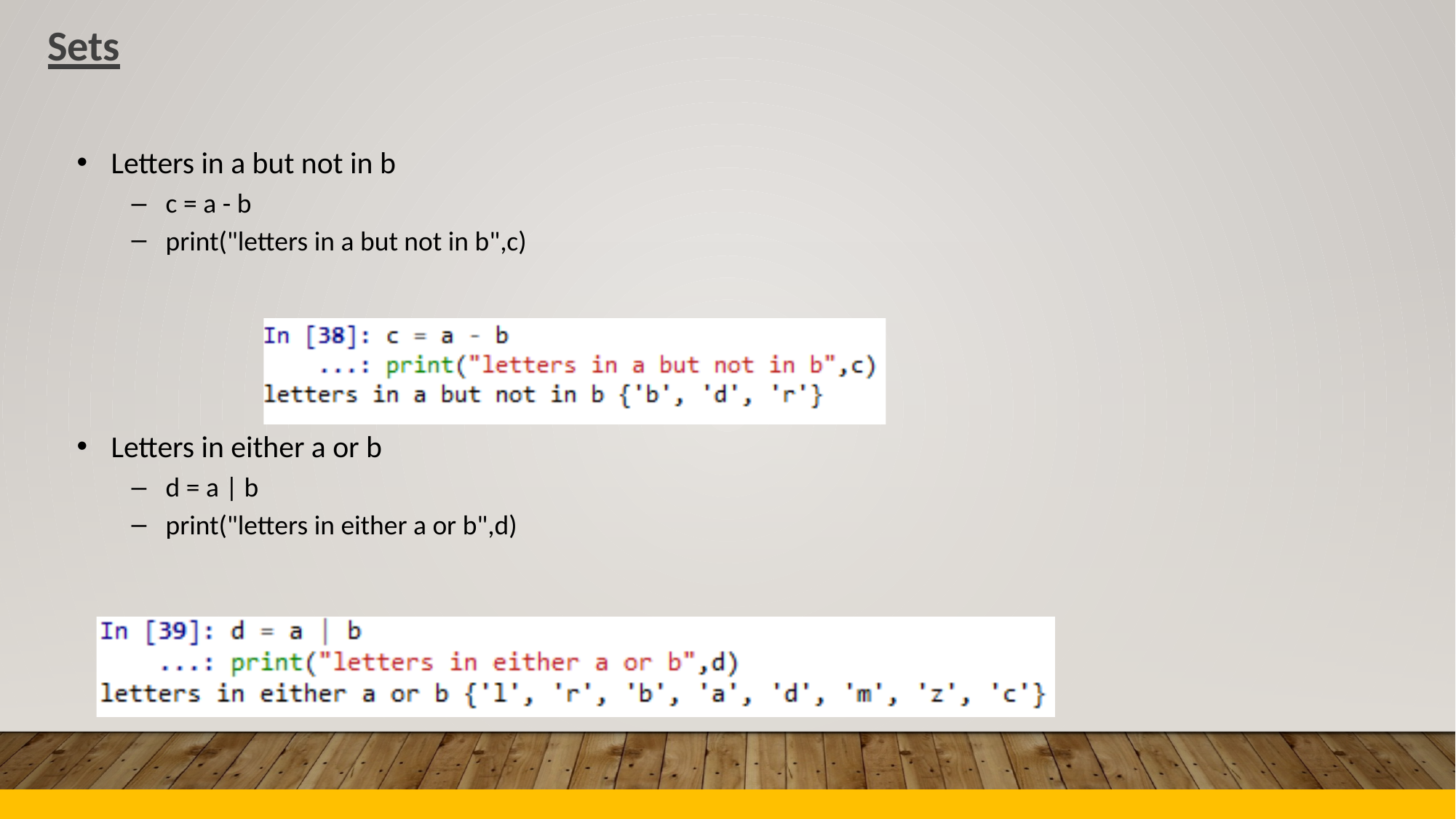

Sets
•
Letters in a but not in b
–
–
c = a - b
print("letters in a but not in b",c)

•
Letters in either a or b
–
–
d = a | b
print("letters in either a or b",d)